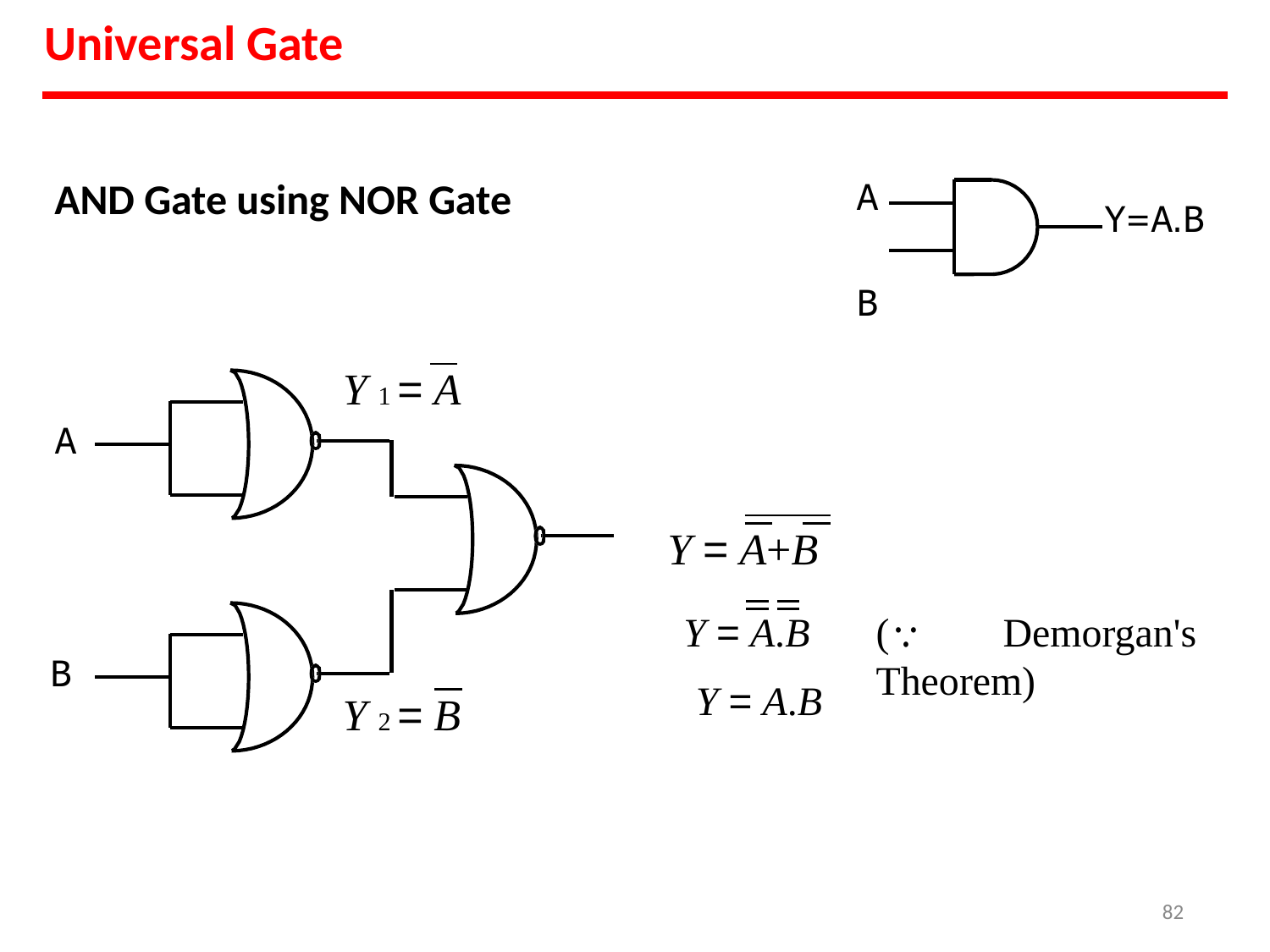

# Universal Gate

A  B
AND Gate using NOR Gate

Y=A.B

Y 1 = A

A

Y = A+B
Y = A.B
Y = A.B

(	Demorgan's Theorem)

B

Y 2 = B

82